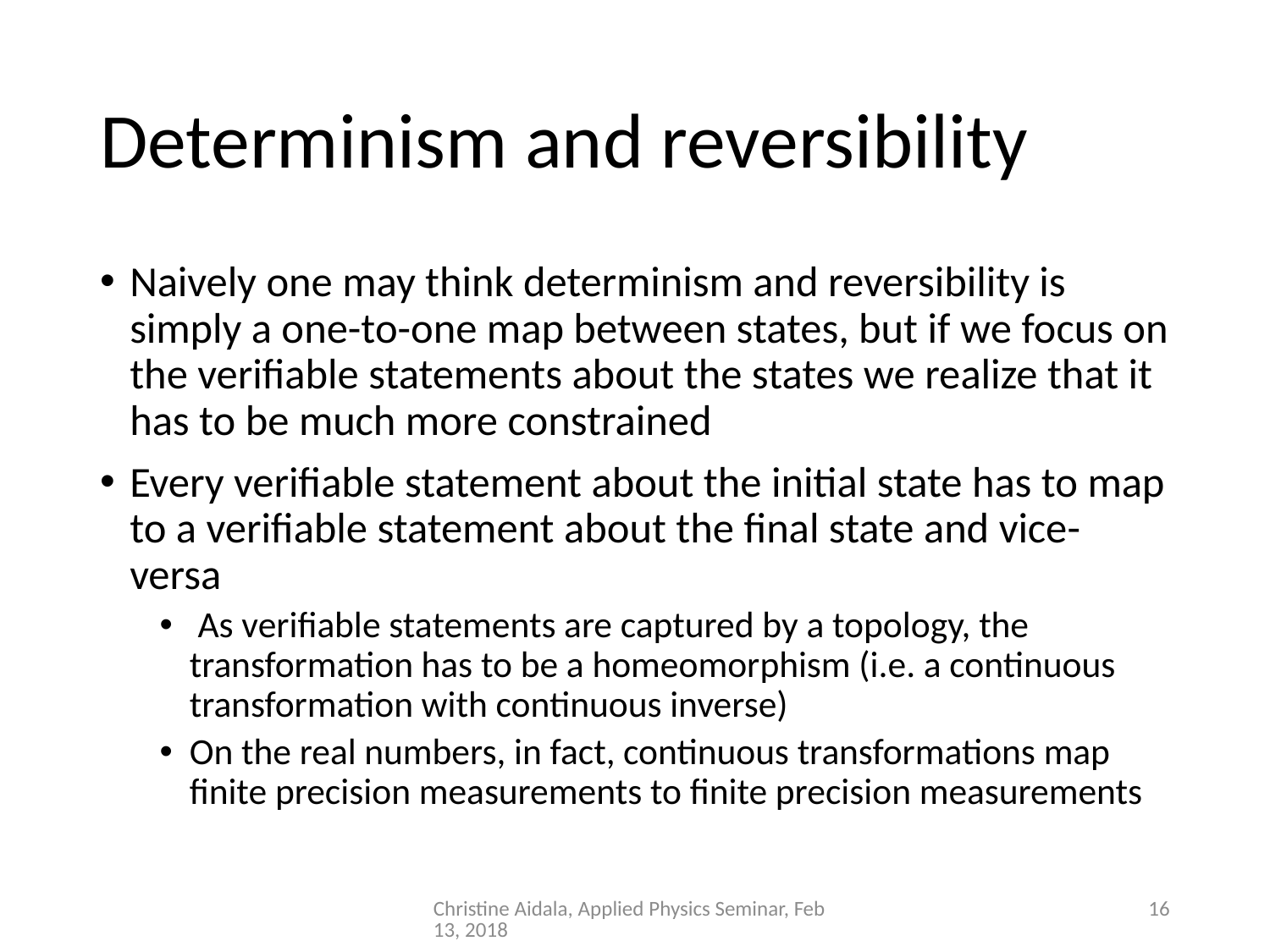

# Determinism and reversibility
Naively one may think determinism and reversibility is simply a one-to-one map between states, but if we focus on the verifiable statements about the states we realize that it has to be much more constrained
Every verifiable statement about the initial state has to map to a verifiable statement about the final state and vice-versa
 As verifiable statements are captured by a topology, the transformation has to be a homeomorphism (i.e. a continuous transformation with continuous inverse)
On the real numbers, in fact, continuous transformations map finite precision measurements to finite precision measurements
Christine Aidala, Applied Physics Seminar, Feb 13, 2018
16